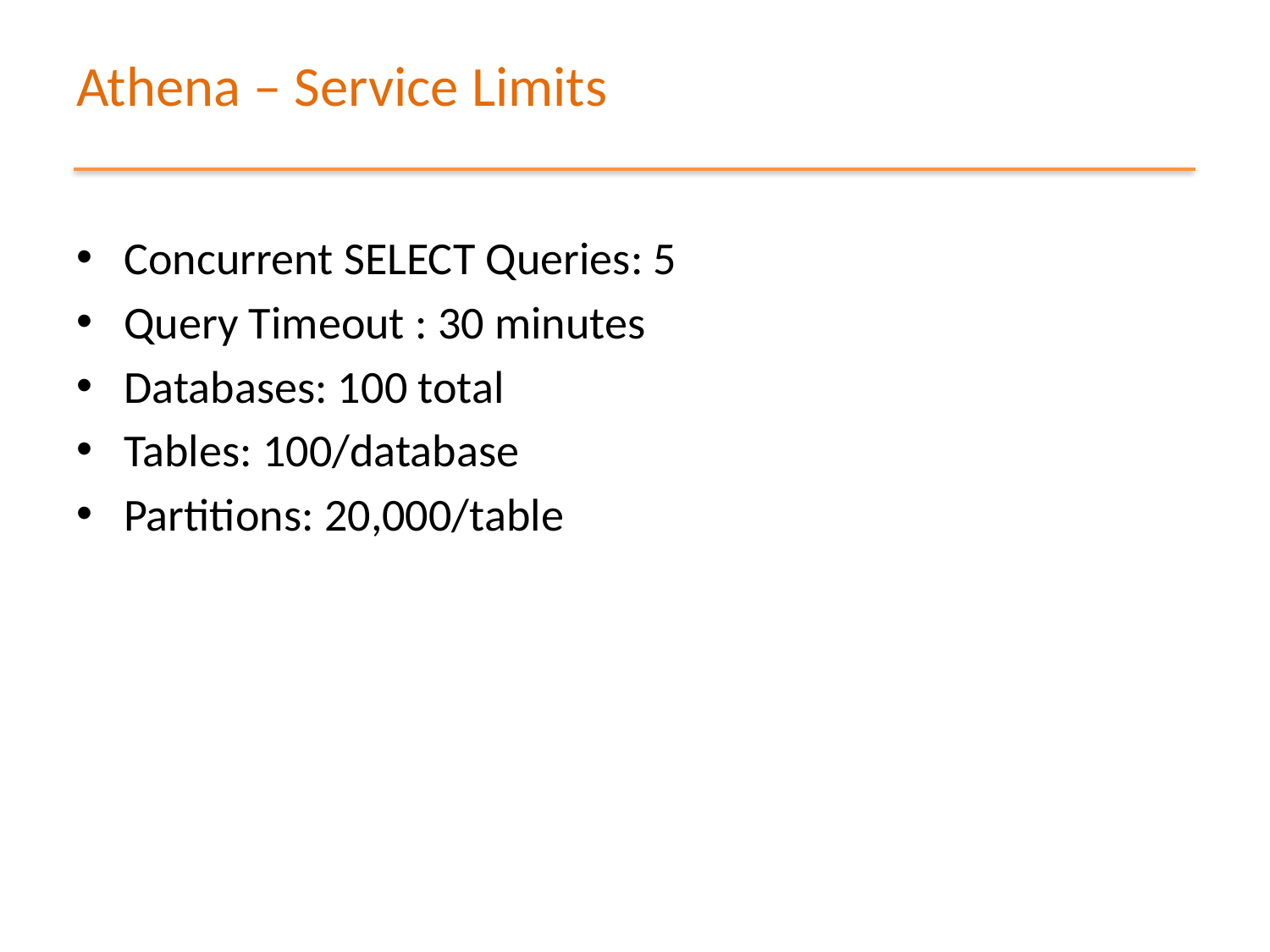

# Athena – Service Limits
Concurrent SELECT Queries: 5
Query Timeout : 30 minutes
Databases: 100 total
Tables: 100/database
Partitions: 20,000/table